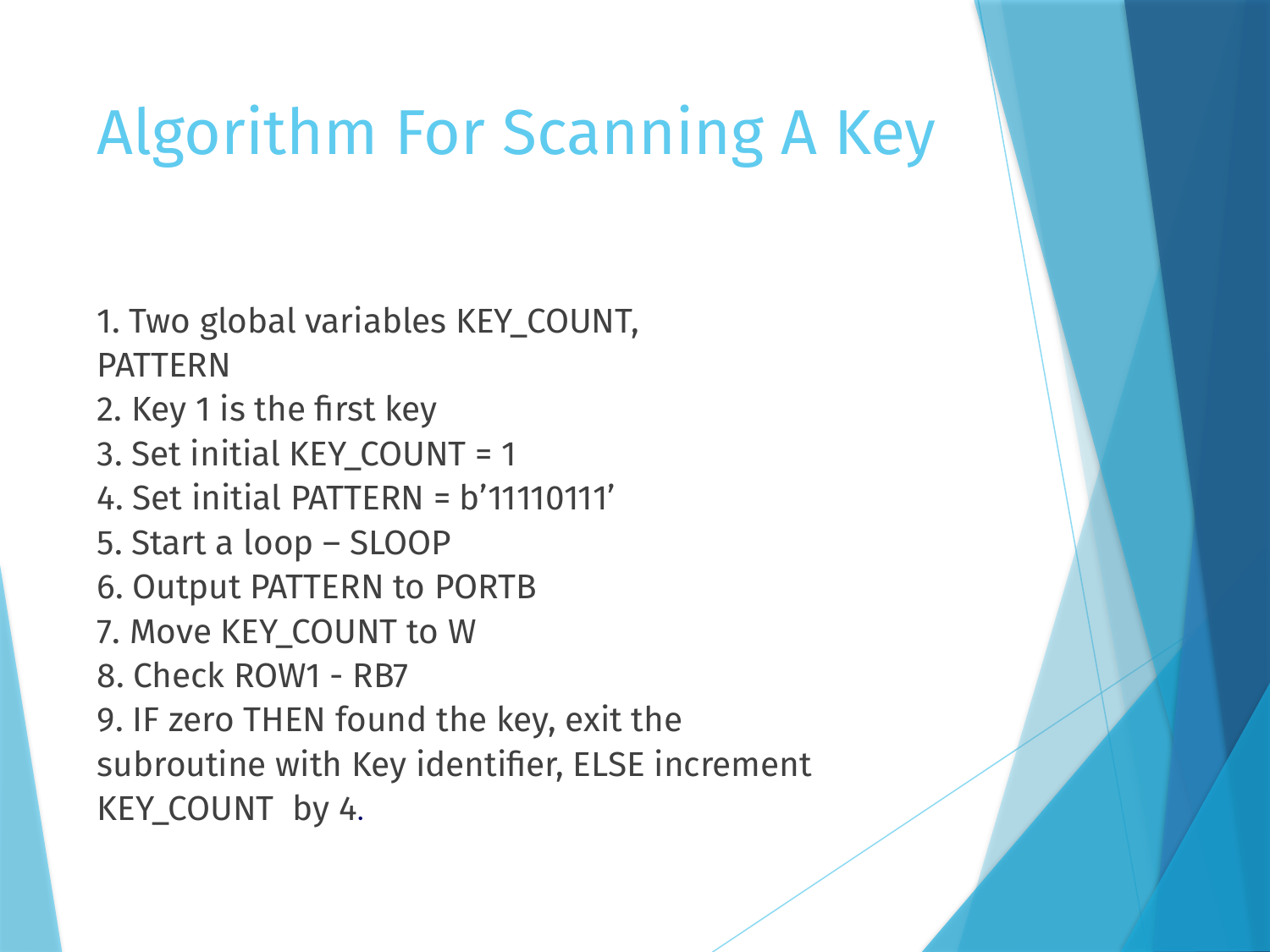

# Algorithm For Scanning A Key
1. Two global variables KEY_COUNT,
PATTERN
2. Key 1 is the first key
3. Set initial KEY_COUNT = 1
4. Set initial PATTERN = b’11110111’
5. Start a loop – SLOOP
6. Output PATTERN to PORTB
7. Move KEY_COUNT to W
8. Check ROW1 - RB7
9. IF zero THEN found the key, exit the
subroutine with Key identifier, ELSE increment
KEY_COUNT  by 4.